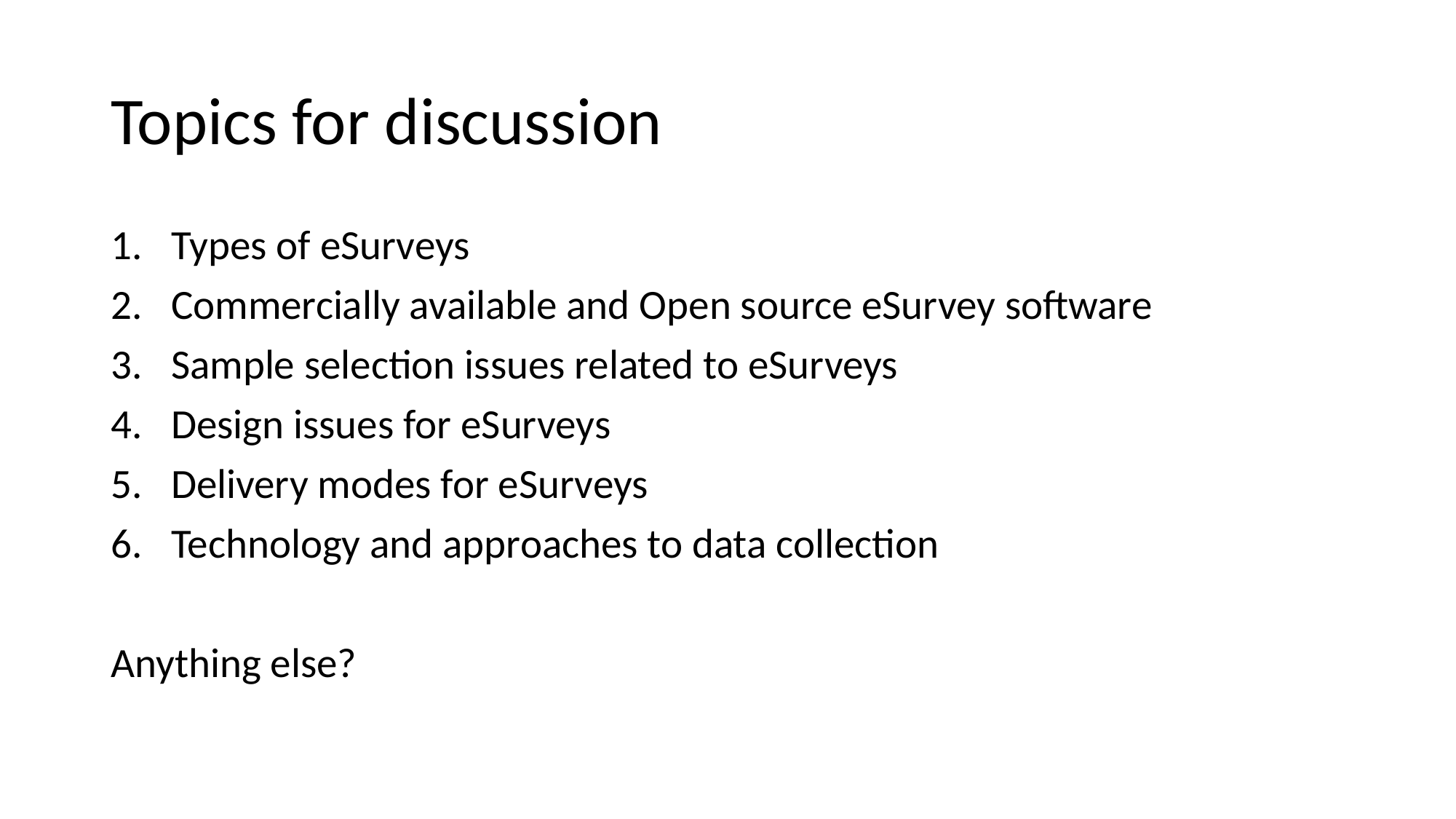

# Topics for discussion
Types of eSurveys
Commercially available and Open source eSurvey software
Sample selection issues related to eSurveys
Design issues for eSurveys
Delivery modes for eSurveys
Technology and approaches to data collection

Anything else?